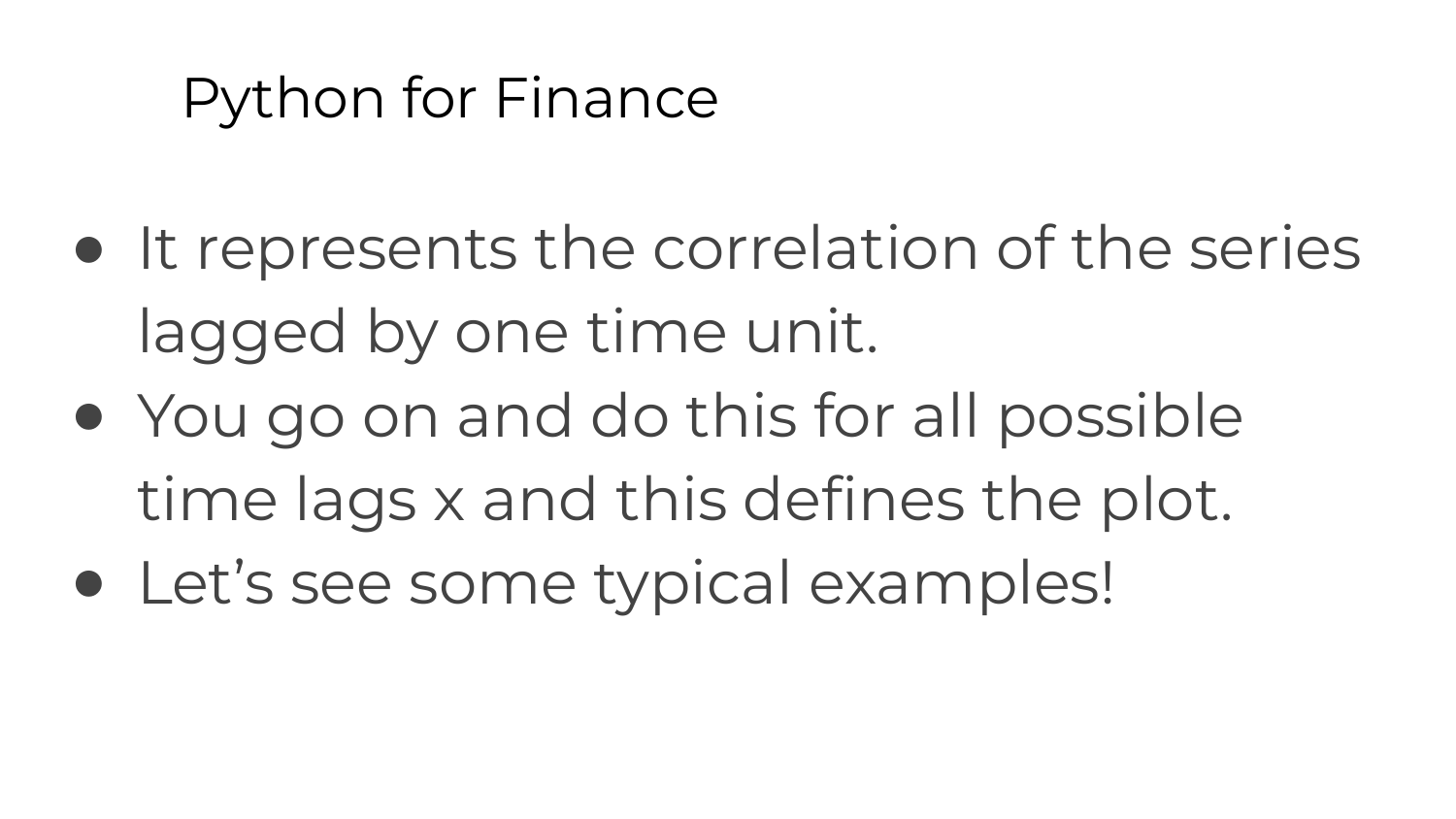

# Python for Finance
It represents the correlation of the series lagged by one time unit.
You go on and do this for all possible time lags x and this defines the plot.
Let’s see some typical examples!